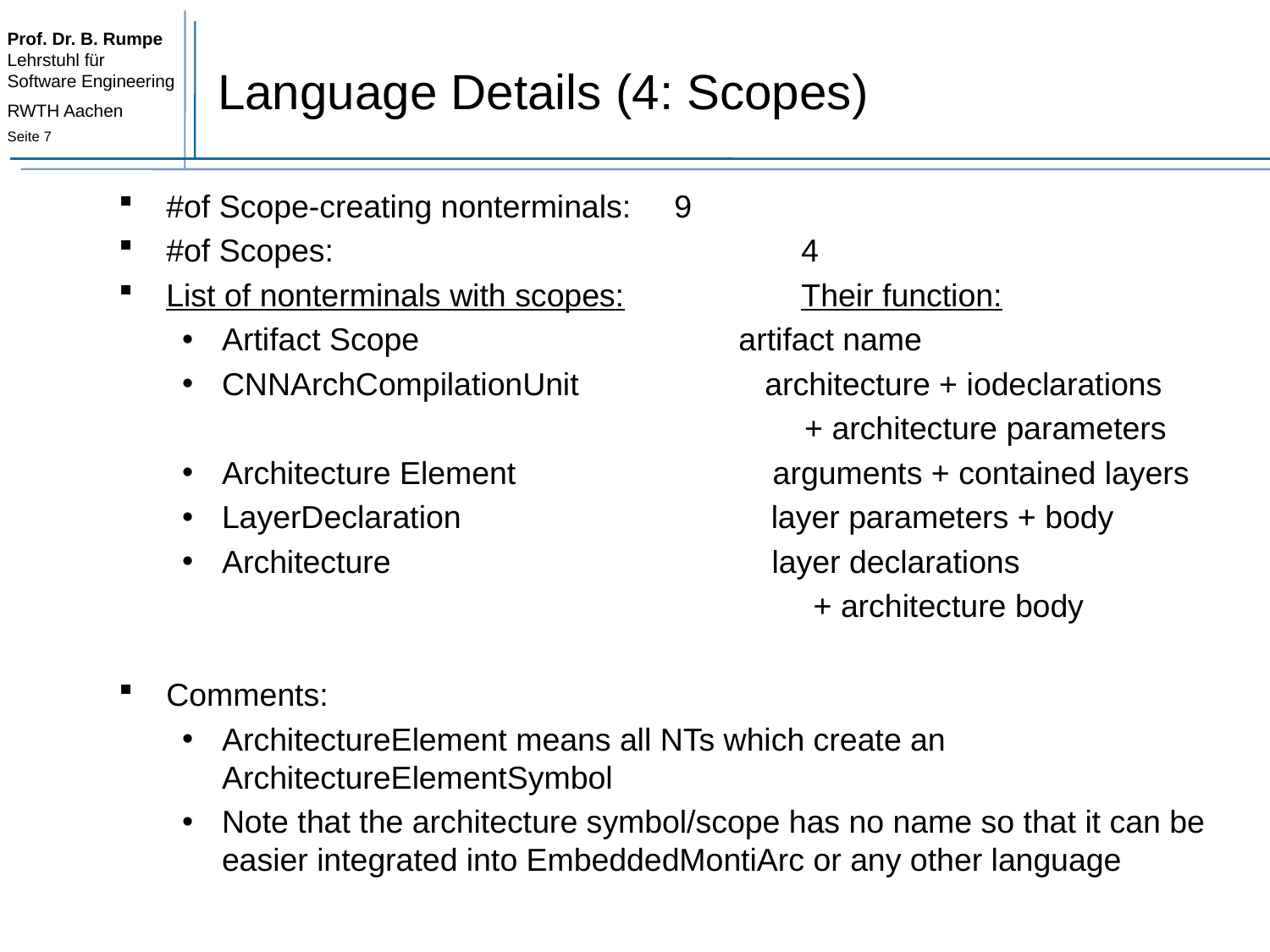

# Language Details (4: Scopes)
#of Scope-creating nonterminals:	9
#of Scopes:				4
List of nonterminals with scopes:		Their function:
Artifact Scope			 artifact name
CNNArchCompilationUnit                     architecture + iodeclarations
                                                                      + architecture parameters
Architecture Element                             arguments + contained layers
LayerDeclaration                                   layer parameters + body
Architecture                                           layer declarations
                                                                       + architecture body

Comments:
ArchitectureElement means all NTs which create an ArchitectureElementSymbol
Note that the architecture symbol/scope has no name so that it can be easier integrated into EmbeddedMontiArc or any other language